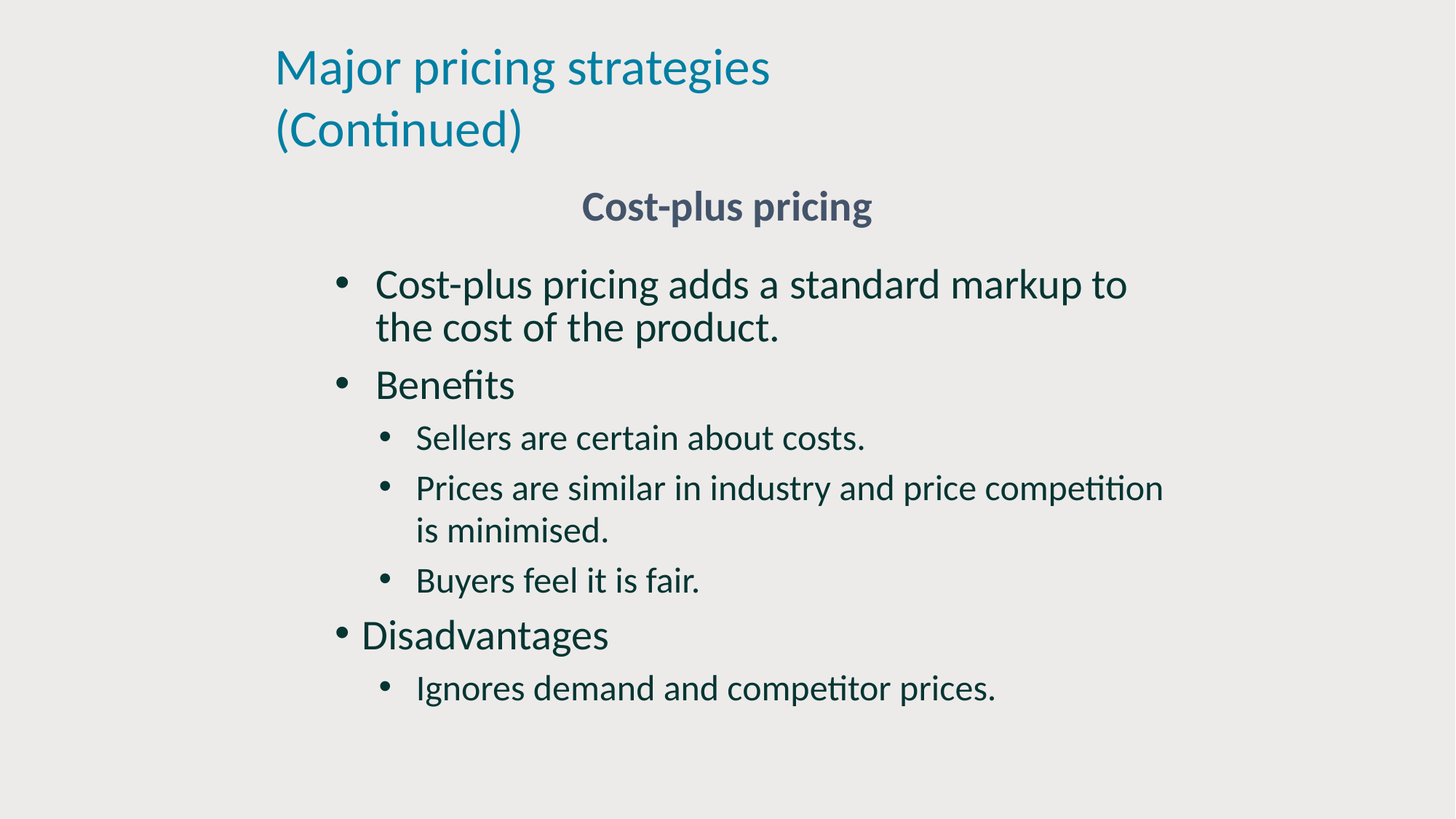

# Major pricing strategies (Continued)

Cost-plus pricing
Cost-plus pricing adds a standard markup to the cost of the product.
Benefits
Sellers are certain about costs.
Prices are similar in industry and price competition is minimised.
Buyers feel it is fair.
Disadvantages
Ignores demand and competitor prices.